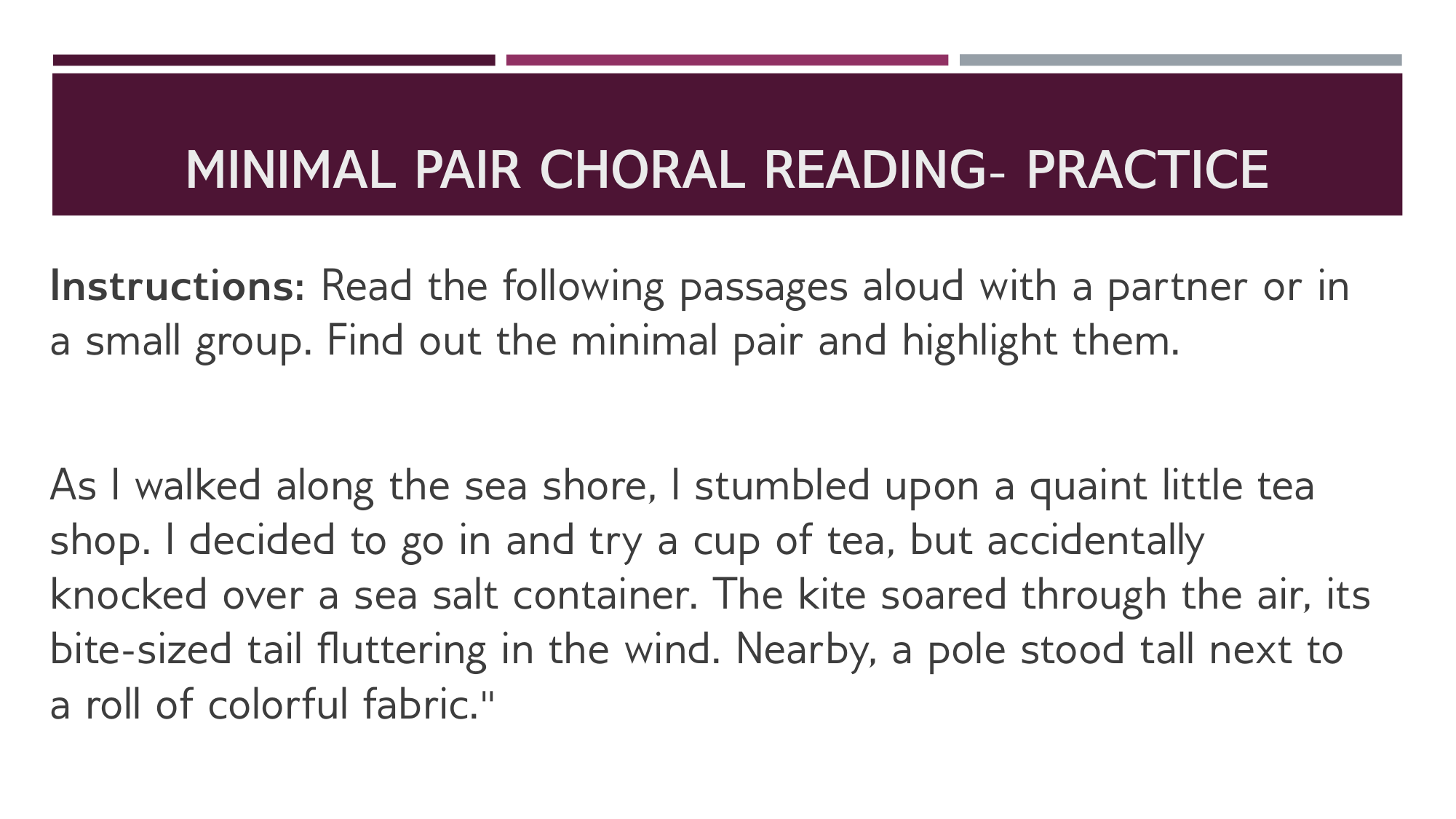

# MINIMAL PAIR CHORAL READING- PRACTICE
Instructions: Read the following passages aloud with a partner or in a small group. Find out the minimal pair and highlight them.

As I walked along the sea shore, I stumbled upon a quaint little tea shop. I decided to go in and try a cup of tea, but accidentally knocked over a sea salt container. The kite soared through the air, its bite-sized tail fluttering in the wind. Nearby, a pole stood tall next to a roll of colorful fabric."